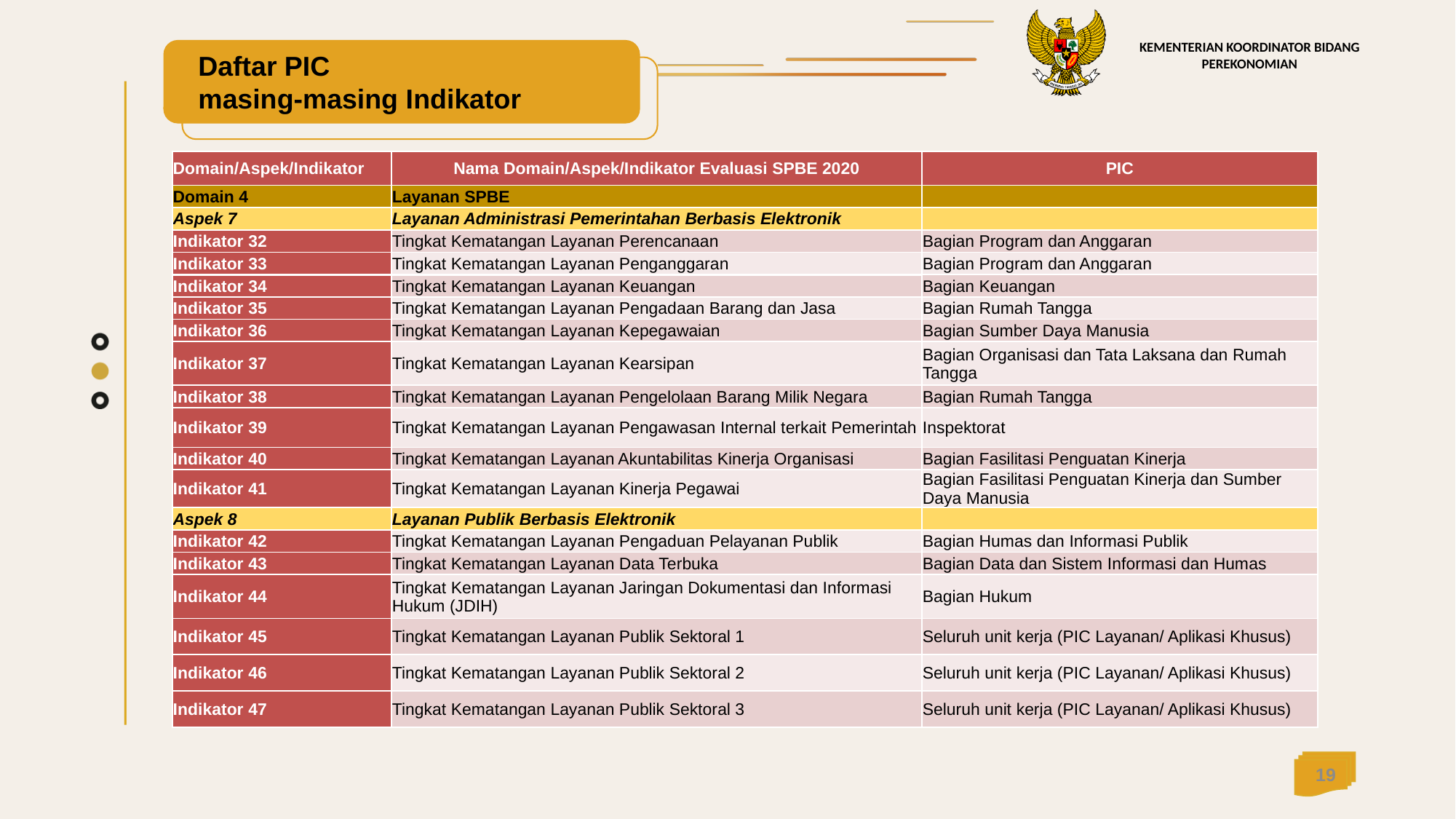

Daftar PIC
masing-masing Indikator
| Domain/Aspek/Indikator | Nama Domain/Aspek/Indikator Evaluasi SPBE 2020 | PIC |
| --- | --- | --- |
| Domain 4 | Layanan SPBE |  |
| Aspek 7 | Layanan Administrasi Pemerintahan Berbasis Elektronik |  |
| Indikator 32 | Tingkat Kematangan Layanan Perencanaan | Bagian Program dan Anggaran |
| Indikator 33 | Tingkat Kematangan Layanan Penganggaran | Bagian Program dan Anggaran |
| Indikator 34 | Tingkat Kematangan Layanan Keuangan | Bagian Keuangan |
| Indikator 35 | Tingkat Kematangan Layanan Pengadaan Barang dan Jasa | Bagian Rumah Tangga |
| Indikator 36 | Tingkat Kematangan Layanan Kepegawaian | Bagian Sumber Daya Manusia |
| Indikator 37 | Tingkat Kematangan Layanan Kearsipan | Bagian Organisasi dan Tata Laksana dan Rumah Tangga |
| Indikator 38 | Tingkat Kematangan Layanan Pengelolaan Barang Milik Negara | Bagian Rumah Tangga |
| Indikator 39 | Tingkat Kematangan Layanan Pengawasan Internal terkait Pemerintah | Inspektorat |
| Indikator 40 | Tingkat Kematangan Layanan Akuntabilitas Kinerja Organisasi | Bagian Fasilitasi Penguatan Kinerja |
| Indikator 41 | Tingkat Kematangan Layanan Kinerja Pegawai | Bagian Fasilitasi Penguatan Kinerja dan Sumber Daya Manusia |
| Aspek 8 | Layanan Publik Berbasis Elektronik |  |
| Indikator 42 | Tingkat Kematangan Layanan Pengaduan Pelayanan Publik | Bagian Humas dan Informasi Publik |
| Indikator 43 | Tingkat Kematangan Layanan Data Terbuka | Bagian Data dan Sistem Informasi dan Humas |
| Indikator 44 | Tingkat Kematangan Layanan Jaringan Dokumentasi dan Informasi Hukum (JDIH) | Bagian Hukum |
| Indikator 45 | Tingkat Kematangan Layanan Publik Sektoral 1 | Seluruh unit kerja (PIC Layanan/ Aplikasi Khusus) |
| Indikator 46 | Tingkat Kematangan Layanan Publik Sektoral 2 | Seluruh unit kerja (PIC Layanan/ Aplikasi Khusus) |
| Indikator 47 | Tingkat Kematangan Layanan Publik Sektoral 3 | Seluruh unit kerja (PIC Layanan/ Aplikasi Khusus) |
19